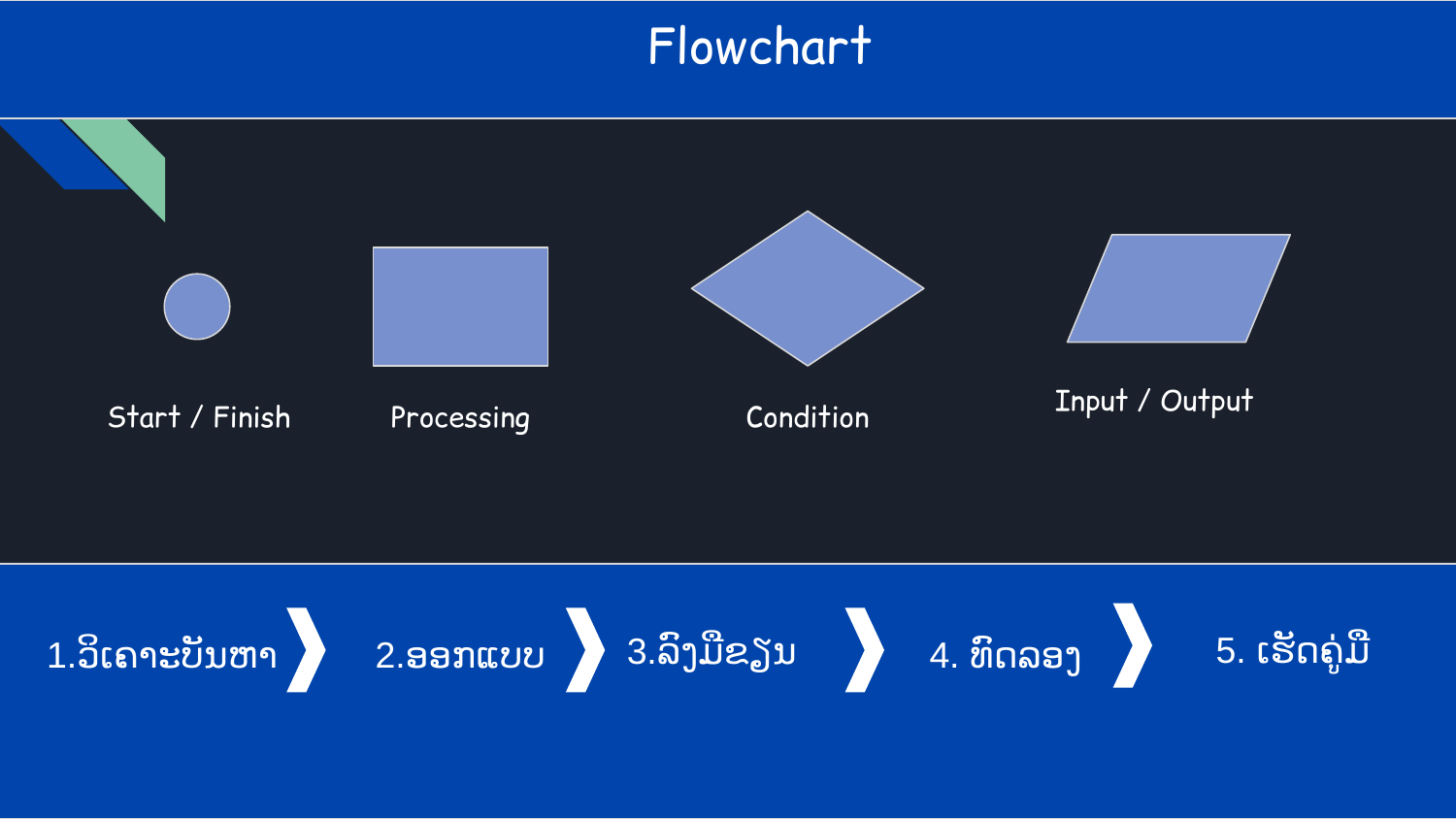

# Flowchart

Input / Output

Start / Finish
Processing
Condition

5. ເຮັດຄູ່ມື

1.ວິເຄາະບັນຫາ
2.ອອກແບບ

4. ທົດລອງ

3.ລົງມືຂຽນ